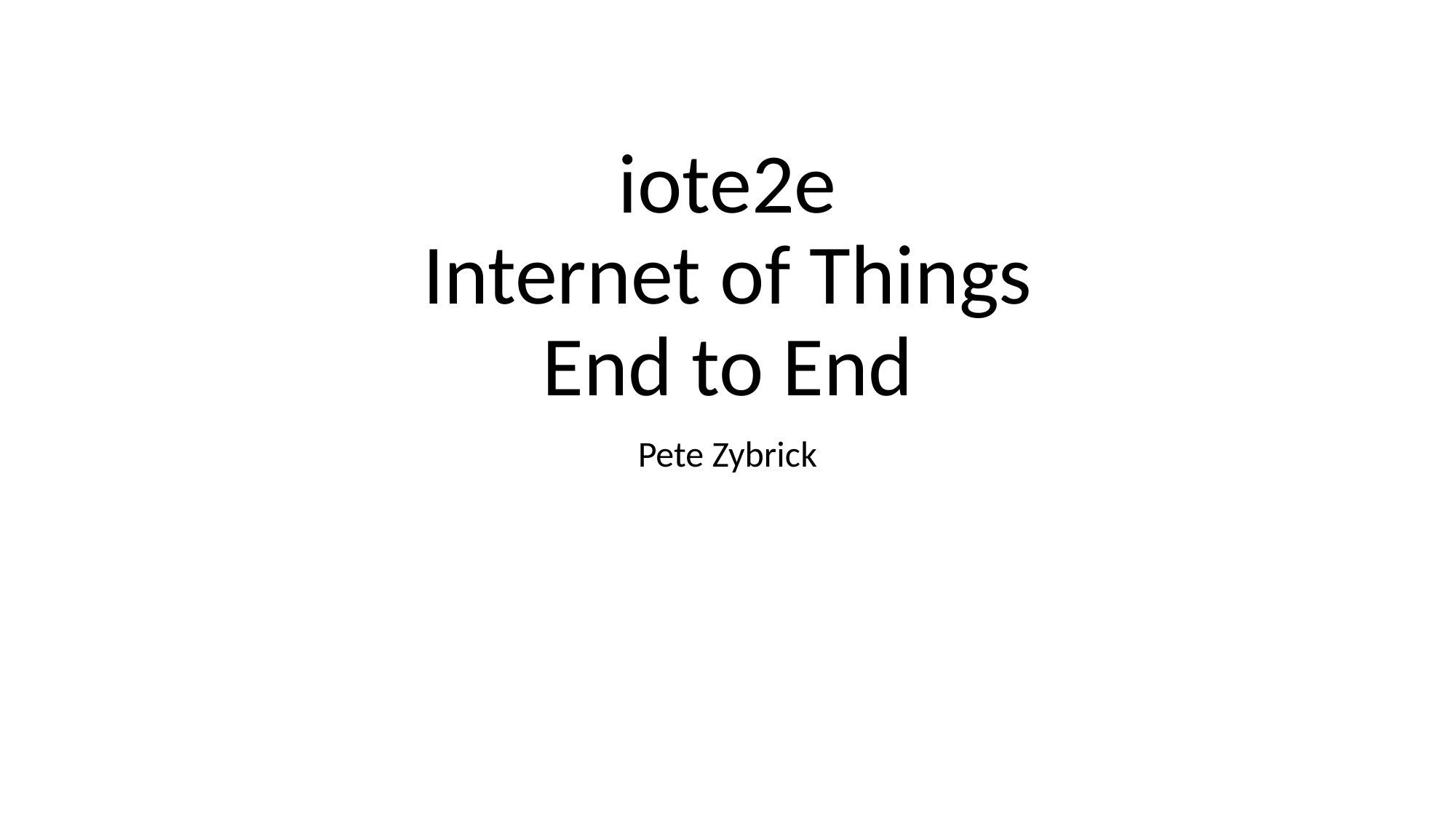

# iote2e Internet of Things End to End
Pete Zybrick